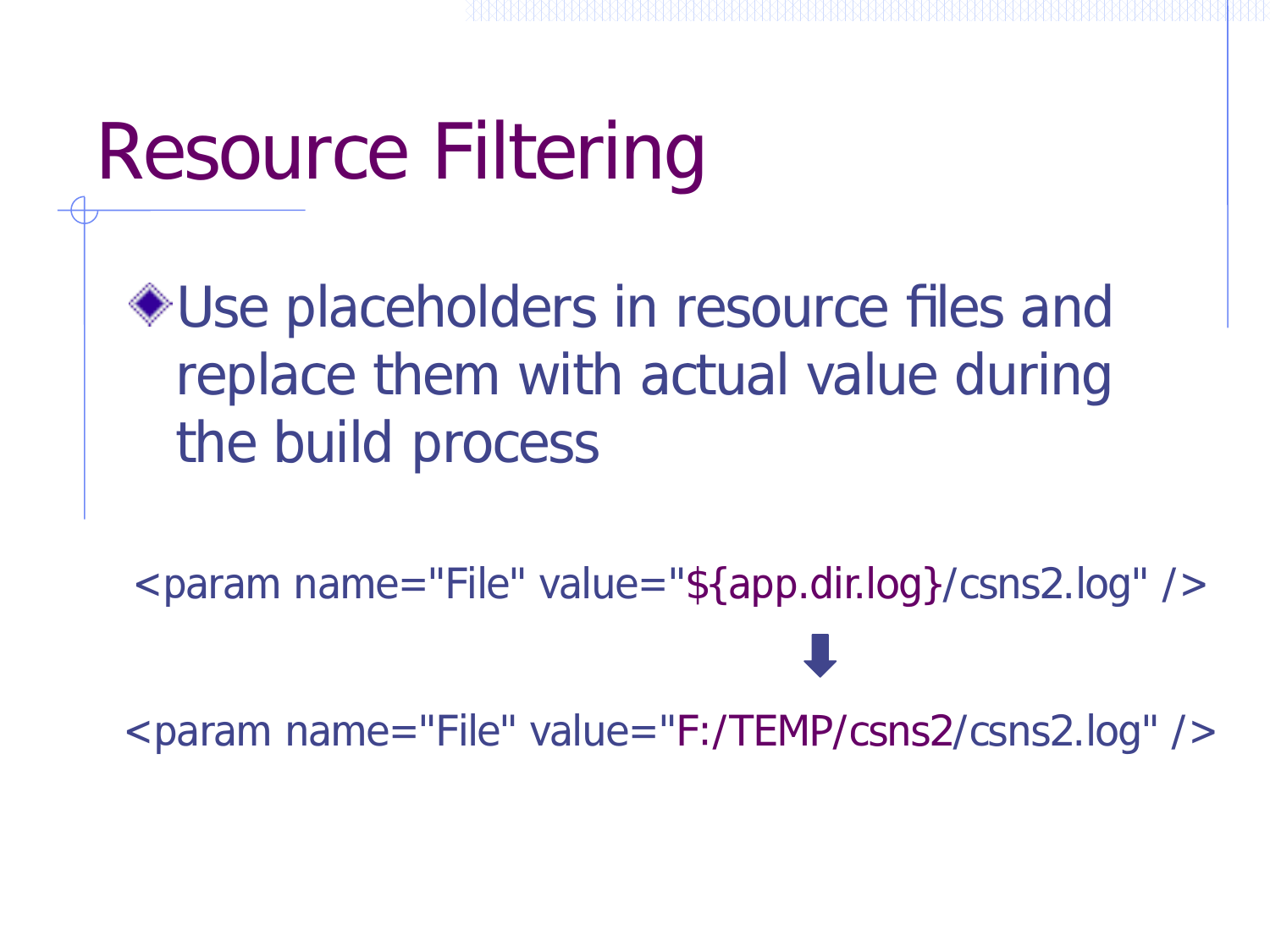

# Resource Filtering
Use placeholders in resource files and replace them with actual value during the build process
<param name="File" value="${app.dir.log}/csns2.log" />

<param name="File" value="F:/TEMP/csns2/csns2.log" />